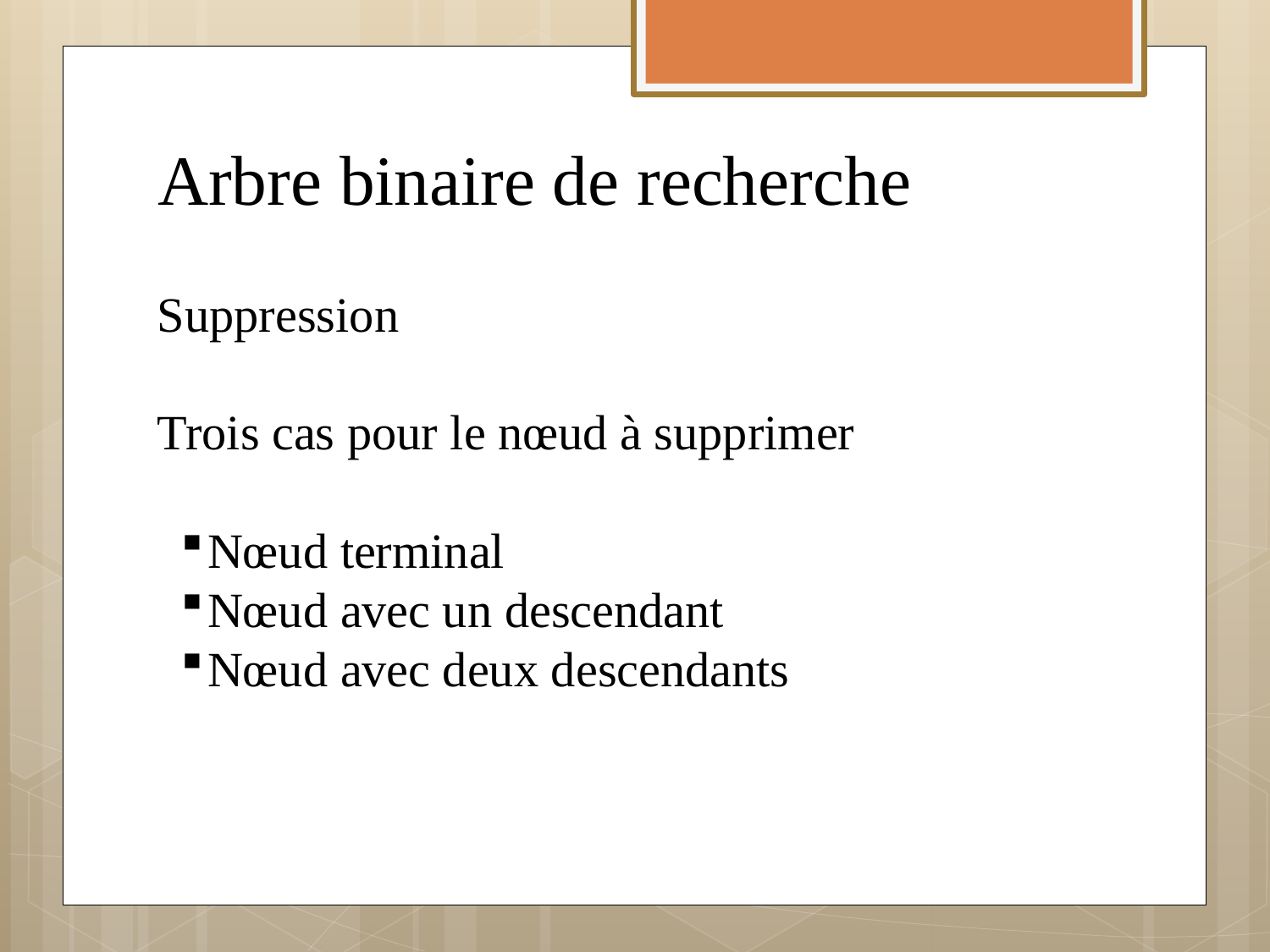

# Arbre binaire de recherche
Suppression

Trois cas pour le nœud à supprimer

Nœud terminal
Nœud avec un descendant
Nœud avec deux descendants